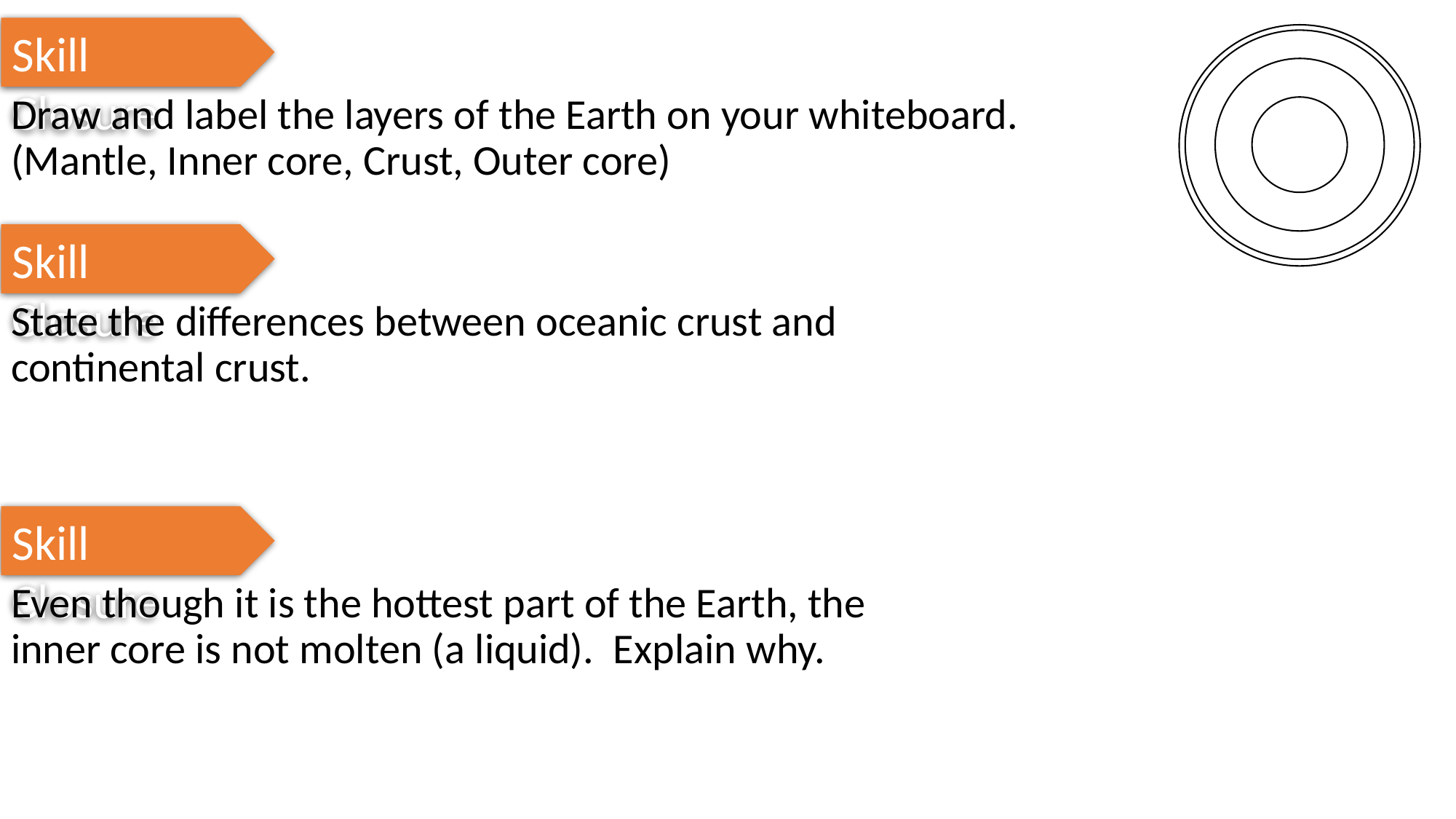

Skill Closure

Draw and label the layers of the Earth on your whiteboard.
(Mantle, Inner core, Crust, Outer core)
Skill Closure
State the differences between oceanic crust and continental crust.
Skill Closure
Even though it is the hottest part of the Earth, the inner core is not molten (a liquid).  Explain why.